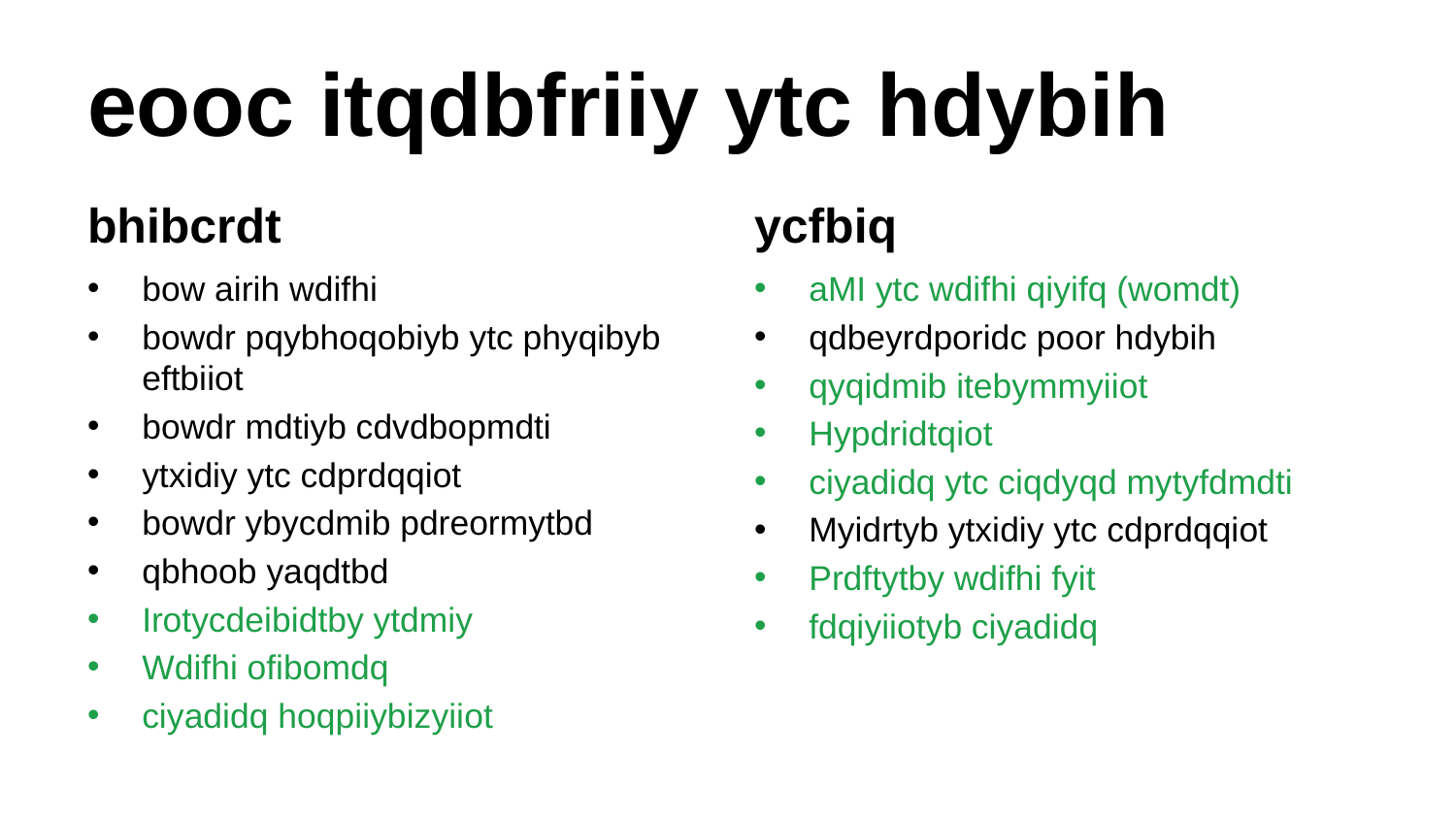

# eooc itqdbfriiy ytc hdybih
bhibcrdt
ycfbiq
bow airih wdifhi
bowdr pqybhoqobiyb ytc phyqibyb eftbiiot
bowdr mdtiyb cdvdbopmdti
ytxidiy ytc cdprdqqiot
bowdr ybycdmib pdreormytbd
qbhoob yaqdtbd
Irotycdeibidtby ytdmiy
Wdifhi ofibomdq
ciyadidq hoqpiiybizyiiot
aMI ytc wdifhi qiyifq (womdt)
qdbeyrdporidc poor hdybih
qyqidmib itebymmyiiot
Hypdridtqiot
ciyadidq ytc ciqdyqd mytyfdmdti
Myidrtyb ytxidiy ytc cdprdqqiot
Prdftytby wdifhi fyit
fdqiyiiotyb ciyadidq